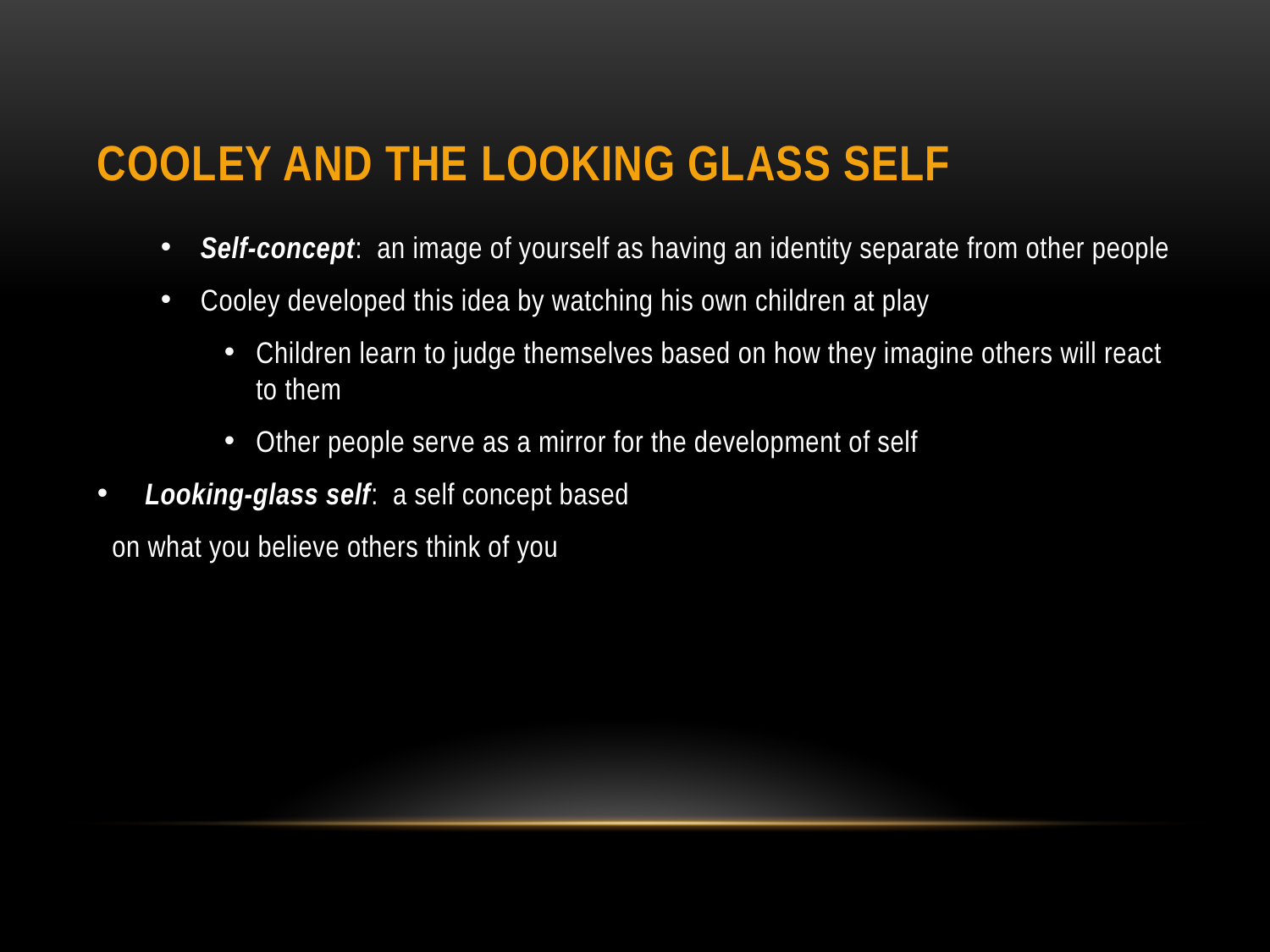

# Cooley and the Looking Glass Self
Self-concept:  an image of yourself as having an identity separate from other people
Cooley developed this idea by watching his own children at play
Children learn to judge themselves based on how they imagine others will react to them
Other people serve as a mirror for the development of self
Looking-glass self:  a self concept based
  on what you believe others think of you